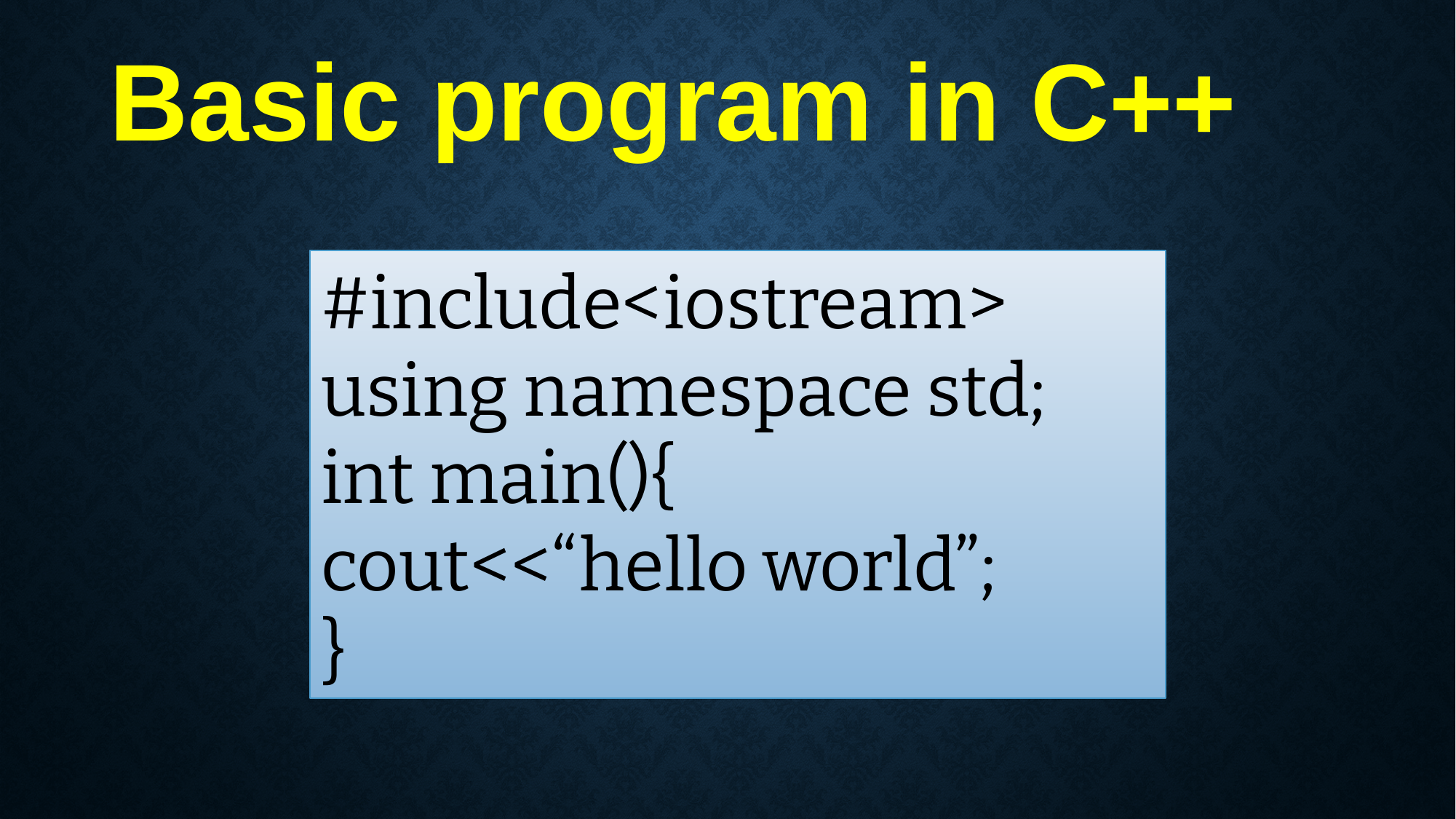

Basic program in C++
#include<iostream>
using namespace std;
int main(){
cout<<“hello world”;
}